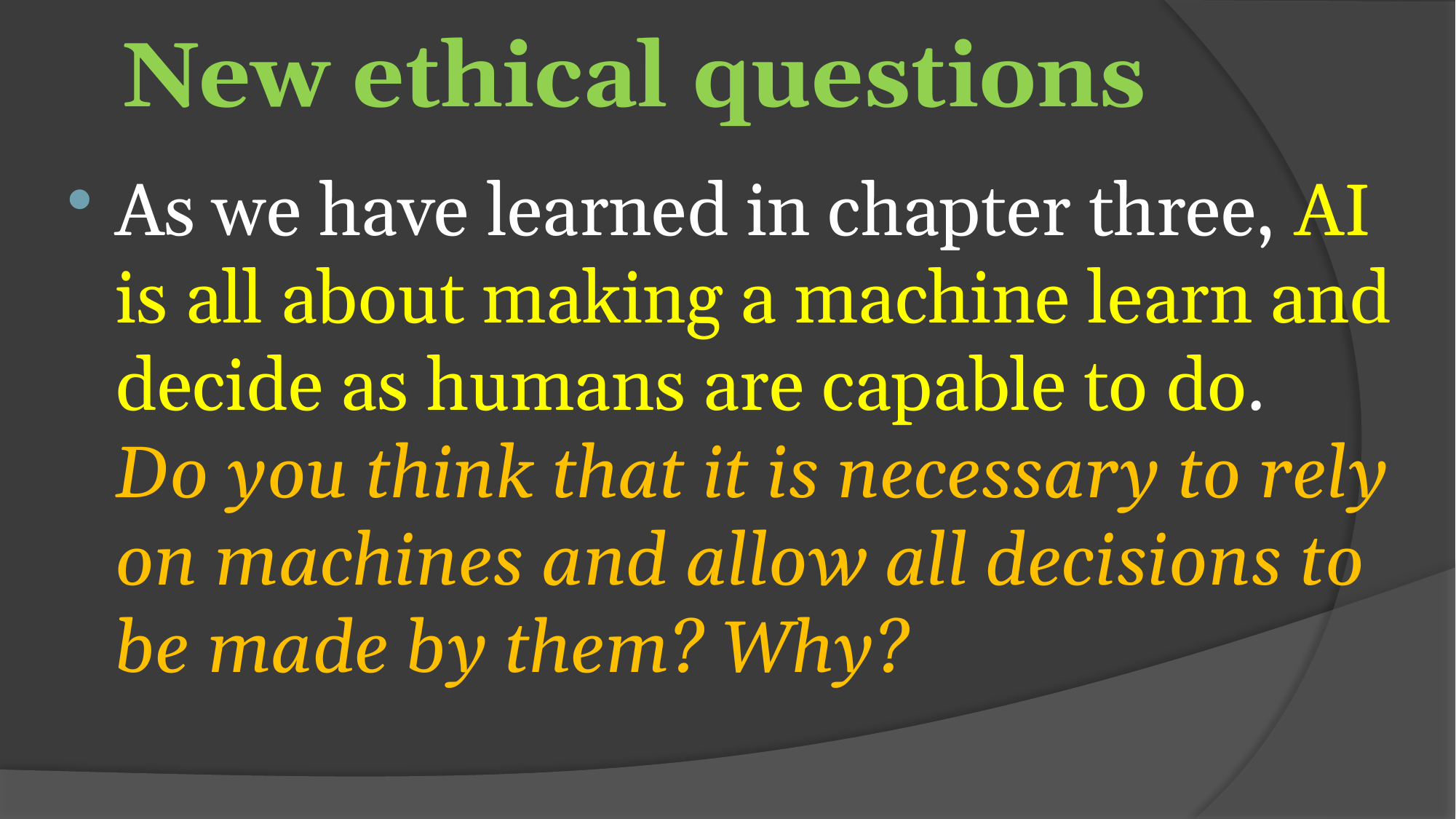

New ethical questions
As we have learned in chapter three, AI is all about making a machine learn and decide as humans are capable to do.
Do you think that it is necessary to rely on machines and allow all decisions to be made by them? Why?